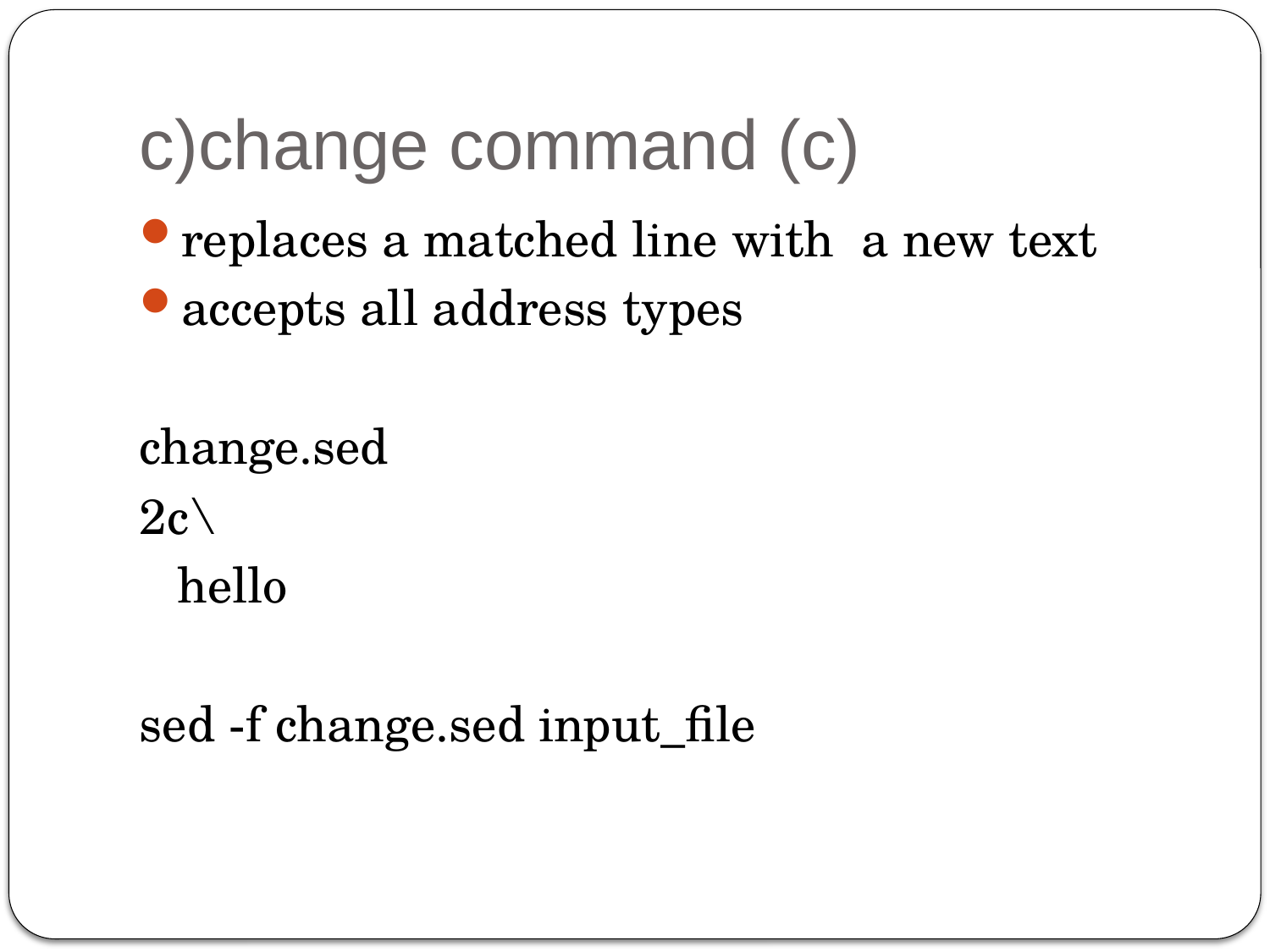

# c)change command (c)
replaces a matched line with  a new text
accepts all address types

change.sed
2c\
	hello

sed -f change.sed input_file